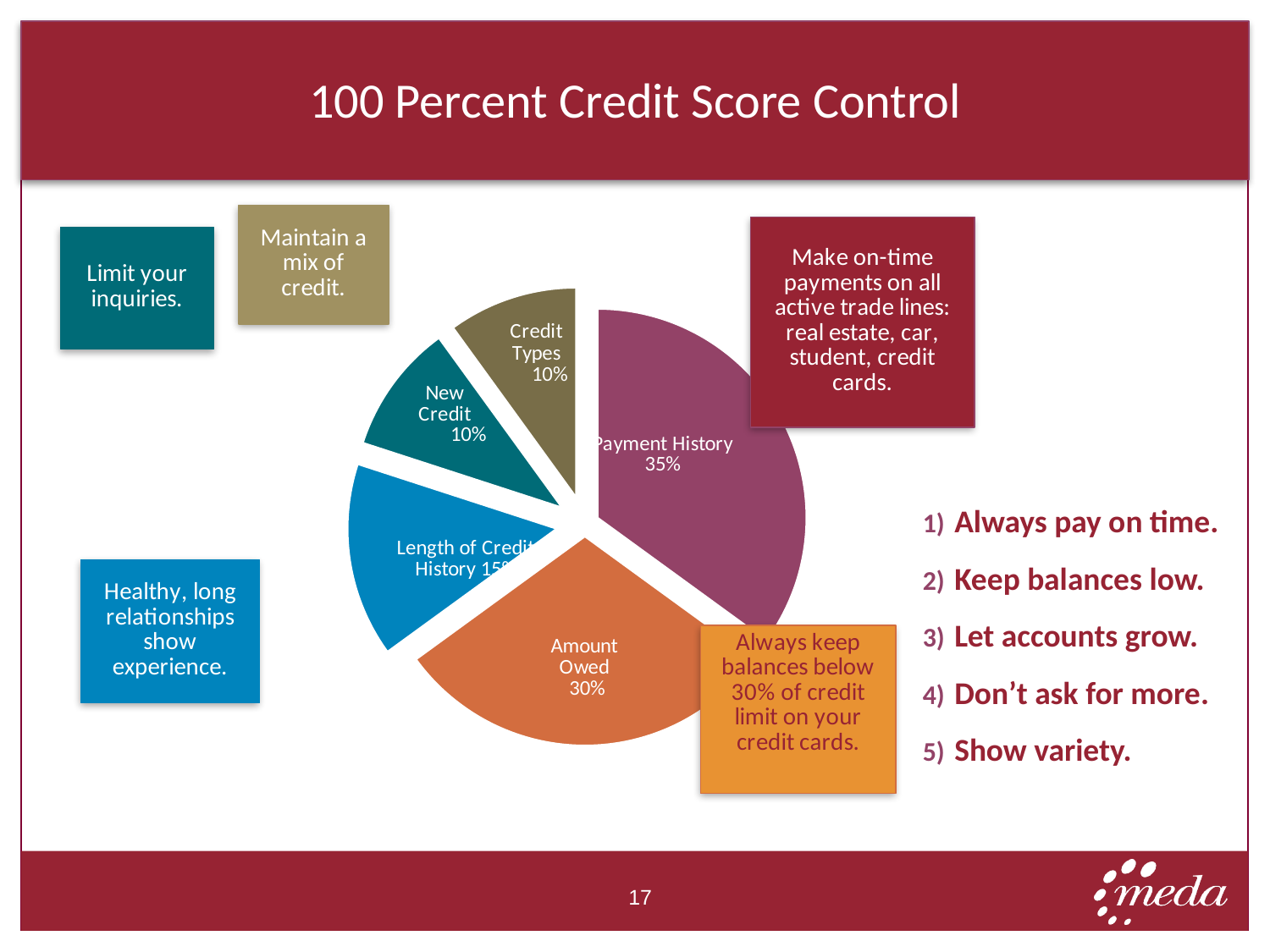

# 100 Percent Credit Score Control

### Chart

| Category |  |
|---|---|
| Payment History | 0.35 |
| Amount Owed | 0.3 |
| Length of Credit History | 0.15 |
| New Credit | 0.1 |
| Types of Credit | 0.1 |
Always pay on time.
Keep balances low.
Let accounts grow.
Don’t ask for more.
Show variety.